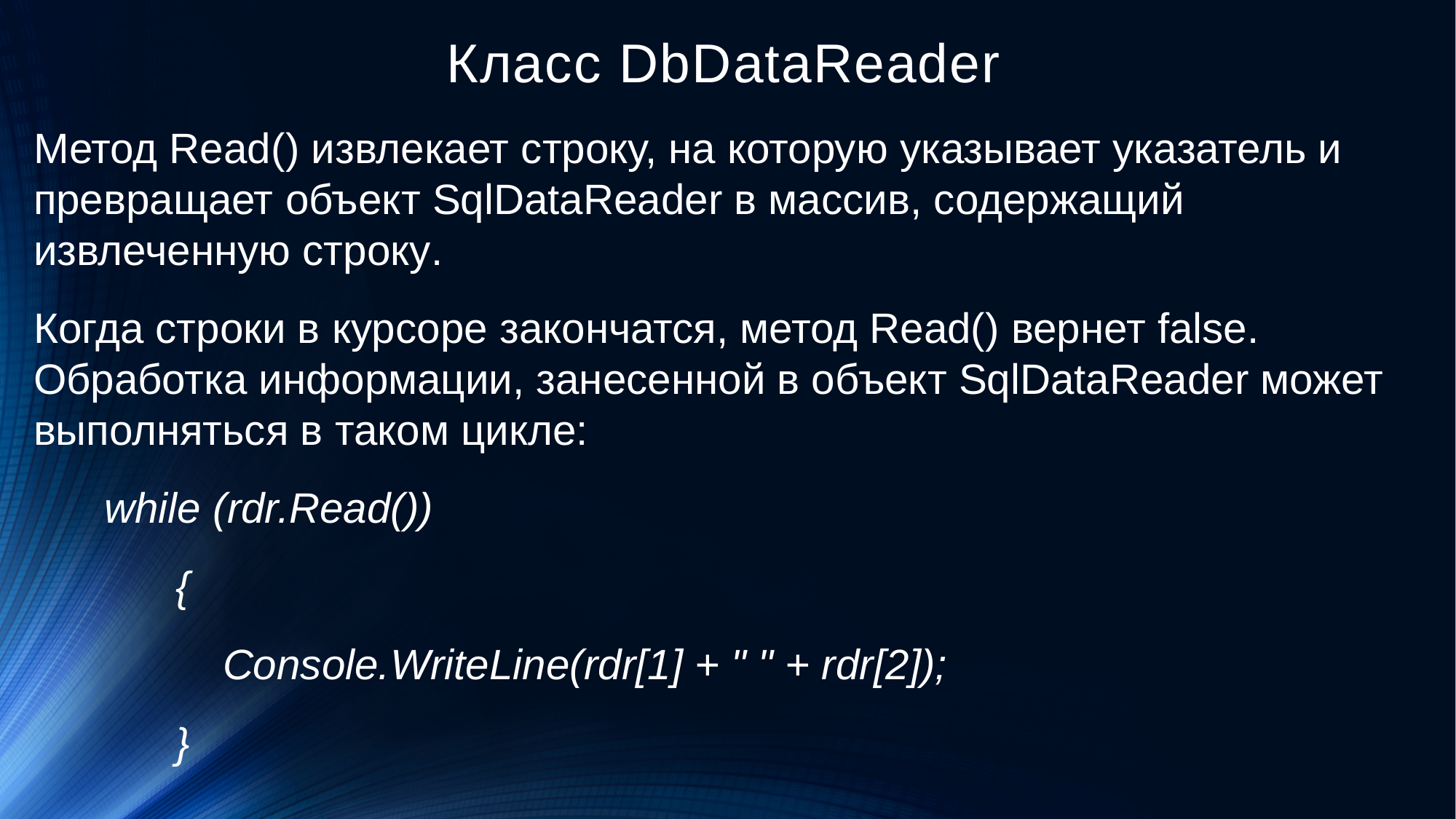

# Класс DbDataReader
Метод Read() извлекает строку, на которую указывает указатель и превращает объект SqlDataReader в массив, содержащий извлеченную строку.
Когда строки в курсоре закончатся, метод Read() вернет false. Обработка информации, занесенной в объект SqlDataReader может выполняться в таком цикле:
      while (rdr.Read())
            {
                Console.WriteLine(rdr[1] + " " + rdr[2]);
            }